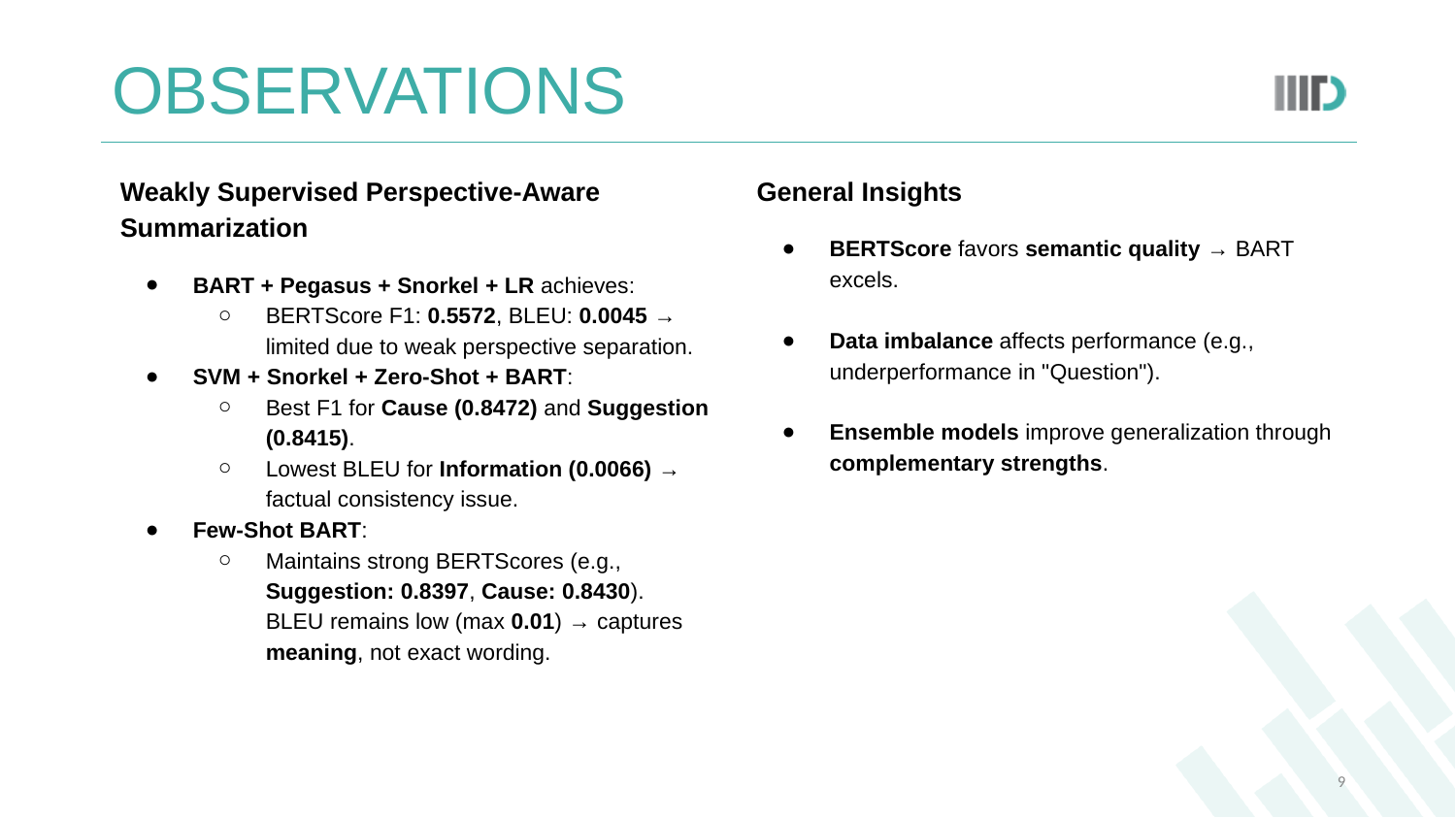

# OBSERVATIONS
Weakly Supervised Perspective-Aware Summarization
BART + Pegasus + Snorkel + LR achieves:
BERTScore F1: 0.5572, BLEU: 0.0045 → limited due to weak perspective separation.
SVM + Snorkel + Zero-Shot + BART:
Best F1 for Cause (0.8472) and Suggestion (0.8415).
Lowest BLEU for Information (0.0066) → factual consistency issue.
Few-Shot BART:
Maintains strong BERTScores (e.g., Suggestion: 0.8397, Cause: 0.8430).
BLEU remains low (max 0.01) → captures meaning, not exact wording.

General Insights
BERTScore favors semantic quality → BART excels.
Data imbalance affects performance (e.g., underperformance in "Question").
Ensemble models improve generalization through complementary strengths.

9